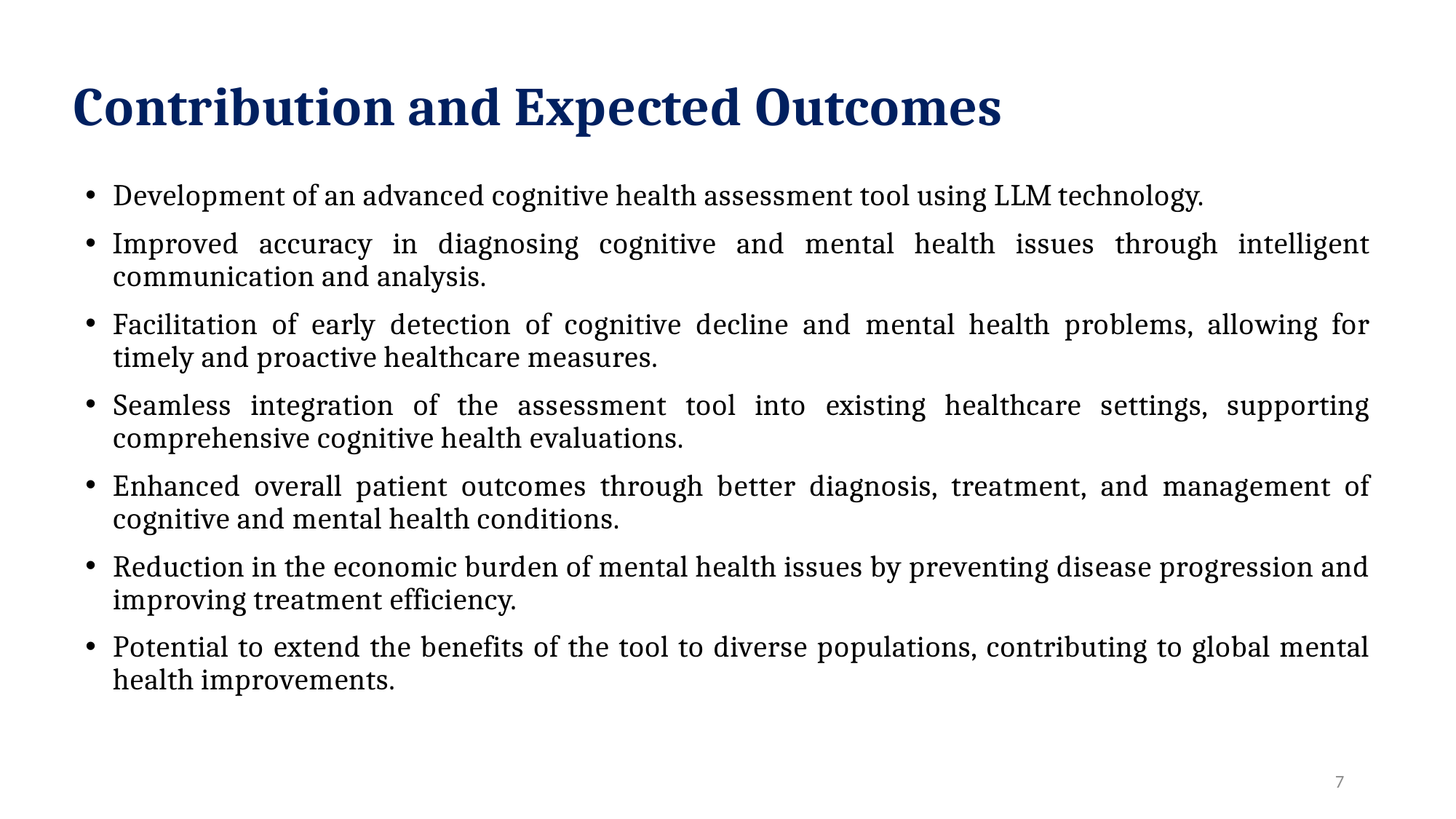

# Contribution and Expected Outcomes
Development of an advanced cognitive health assessment tool using LLM technology.
Improved accuracy in diagnosing cognitive and mental health issues through intelligent communication and analysis.
Facilitation of early detection of cognitive decline and mental health problems, allowing for timely and proactive healthcare measures.
Seamless integration of the assessment tool into existing healthcare settings, supporting comprehensive cognitive health evaluations.
Enhanced overall patient outcomes through better diagnosis, treatment, and management of cognitive and mental health conditions.
Reduction in the economic burden of mental health issues by preventing disease progression and improving treatment efficiency.
Potential to extend the benefits of the tool to diverse populations, contributing to global mental health improvements.
7